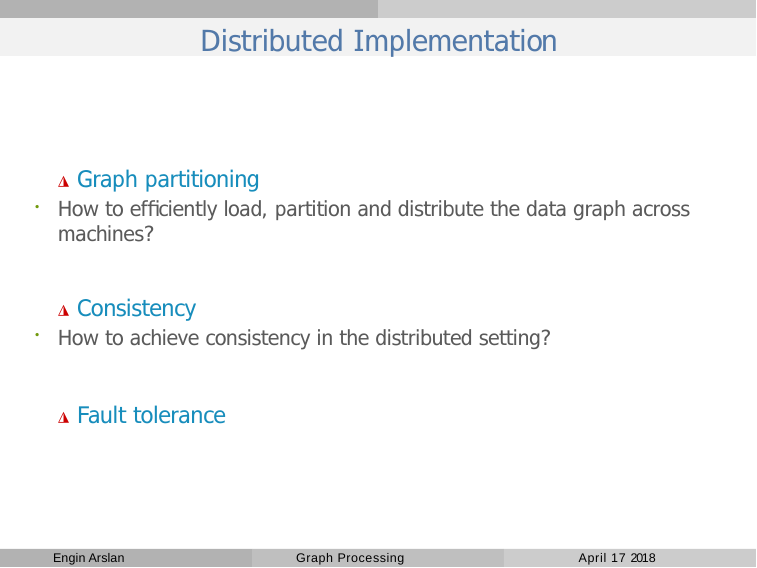

# Distributed Implementation
◮  Graph partitioning
How to efficiently load, partition and distribute the data graph across machines?

◮  Consistency
How to achieve consistency in the distributed setting?

◮  Fault tolerance

Engin Arslan
Graph Processing
April 17 2018